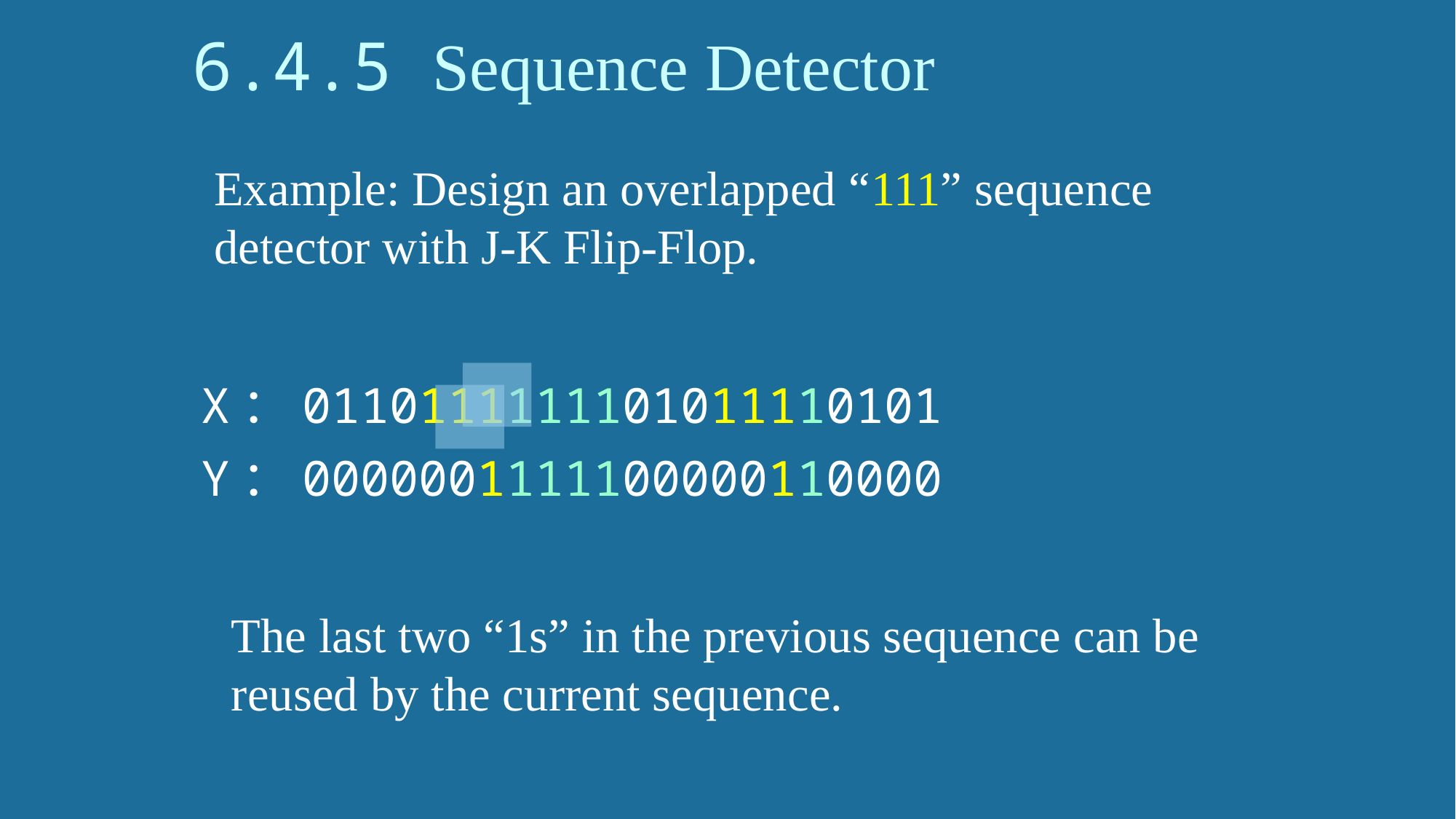

# 6.4.5 Sequence Detector
Example: Design an overlapped “111” sequence detector with J-K Flip-Flop.

X：0110111111101011110101
Y：0000001111100000110000

The last two “1s” in the previous sequence can be reused by the current sequence.